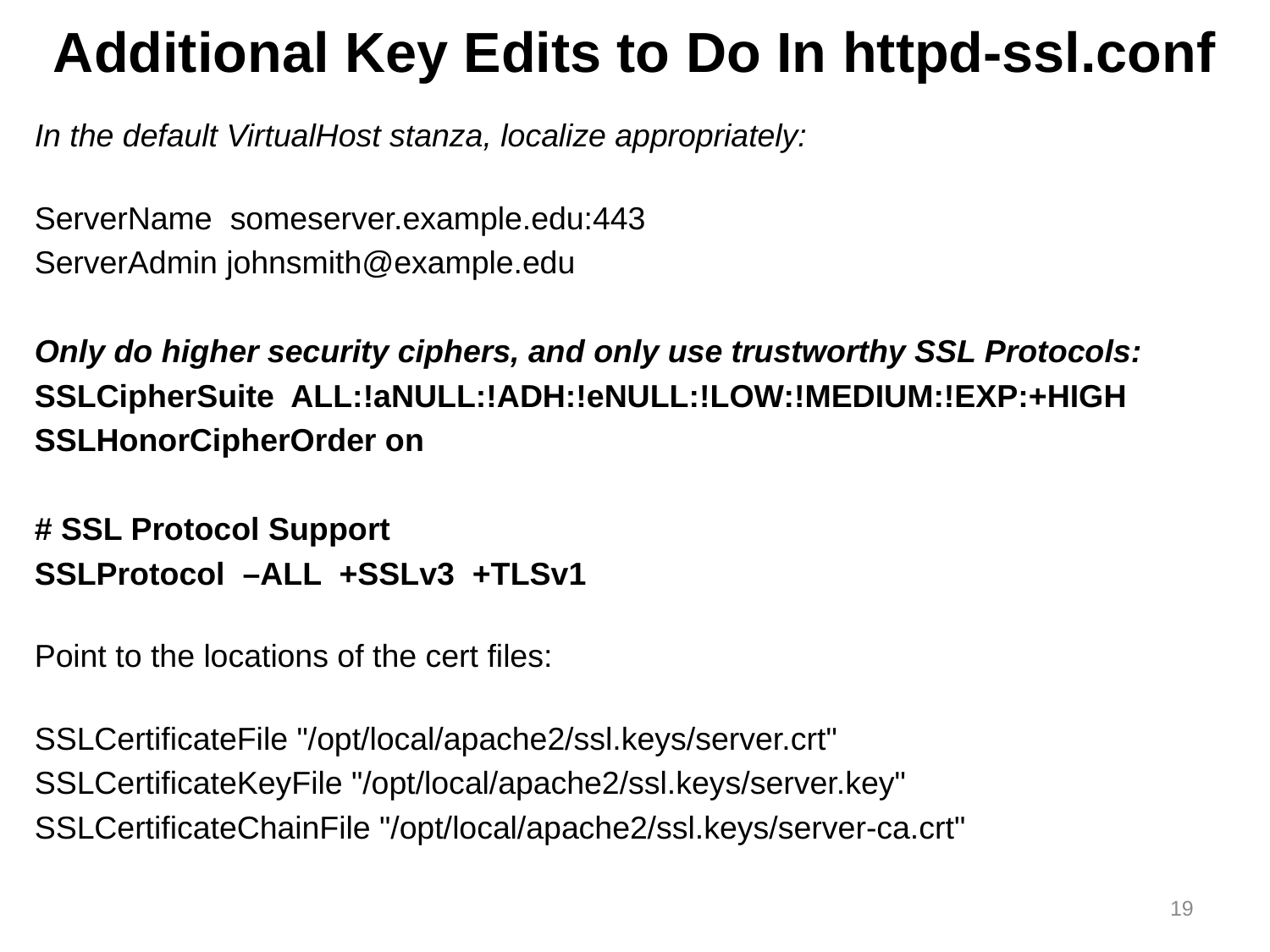

# Additional Key Edits to Do In httpd-ssl.conf
In the default VirtualHost stanza, localize appropriately:
ServerName  someserver.example.edu:443
ServerAdmin johnsmith@example.edu

Only do higher security ciphers, and only use trustworthy SSL Protocols:
SSLCipherSuite  ALL:!aNULL:!ADH:!eNULL:!LOW:!MEDIUM:!EXP:+HIGH
SSLHonorCipherOrder on

# SSL Protocol Support
SSLProtocol  –ALL  +SSLv3  +TLSv1
Point to the locations of the cert files:
SSLCertificateFile "/opt/local/apache2/ssl.keys/server.crt"
SSLCertificateKeyFile "/opt/local/apache2/ssl.keys/server.key"
SSLCertificateChainFile "/opt/local/apache2/ssl.keys/server-ca.crt"

19